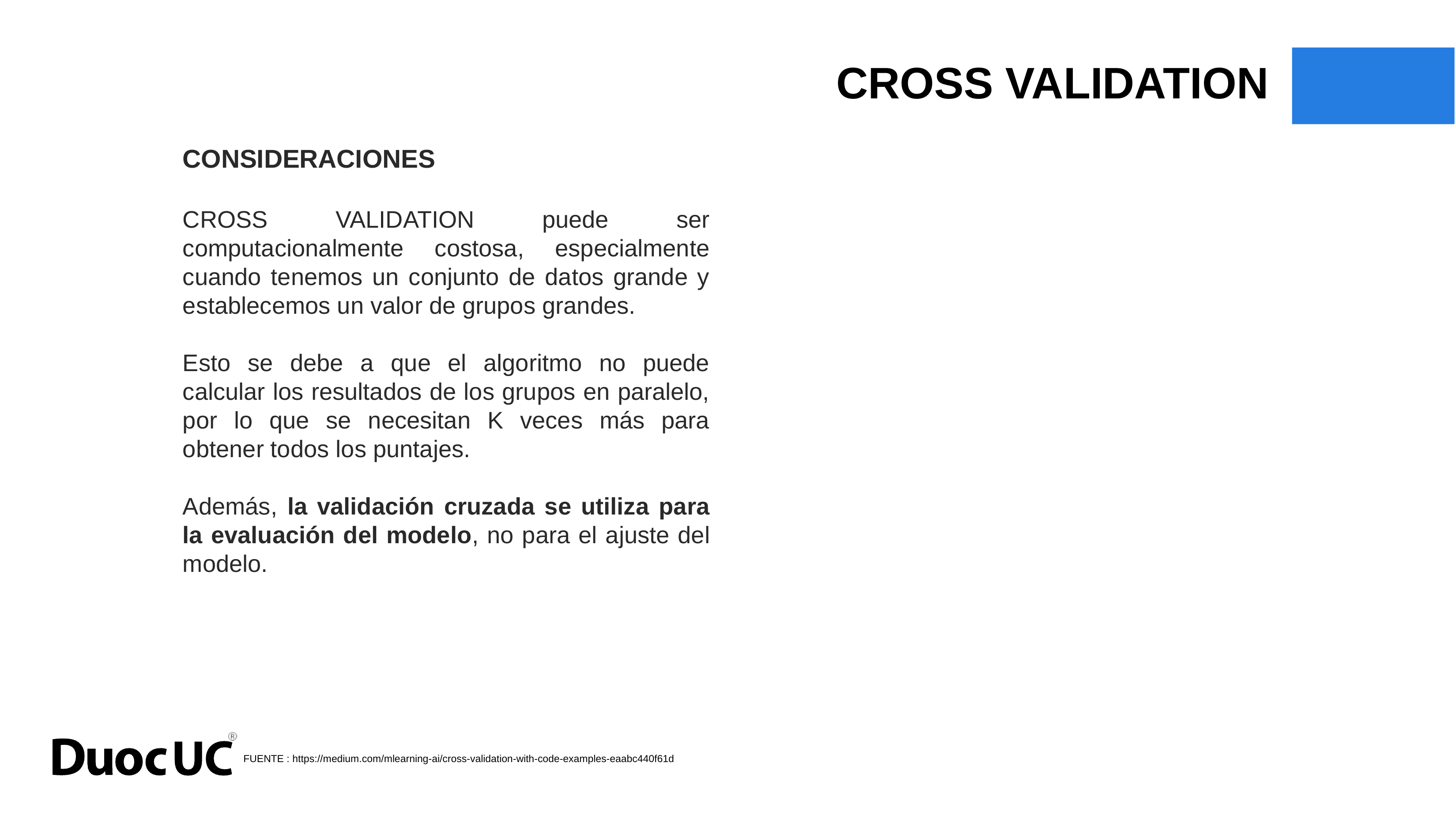

CROSS VALIDATION
CONSIDERACIONES

CROSS VALIDATION puede ser computacionalmente costosa, especialmente cuando tenemos un conjunto de datos grande y establecemos un valor de grupos grandes.

Esto se debe a que el algoritmo no puede calcular los resultados de los grupos en paralelo, por lo que se necesitan K veces más para obtener todos los puntajes.

Además, la validación cruzada se utiliza para la evaluación del modelo, no para el ajuste del modelo.
FUENTE : https://medium.com/mlearning-ai/cross-validation-with-code-examples-eaabc440f61d